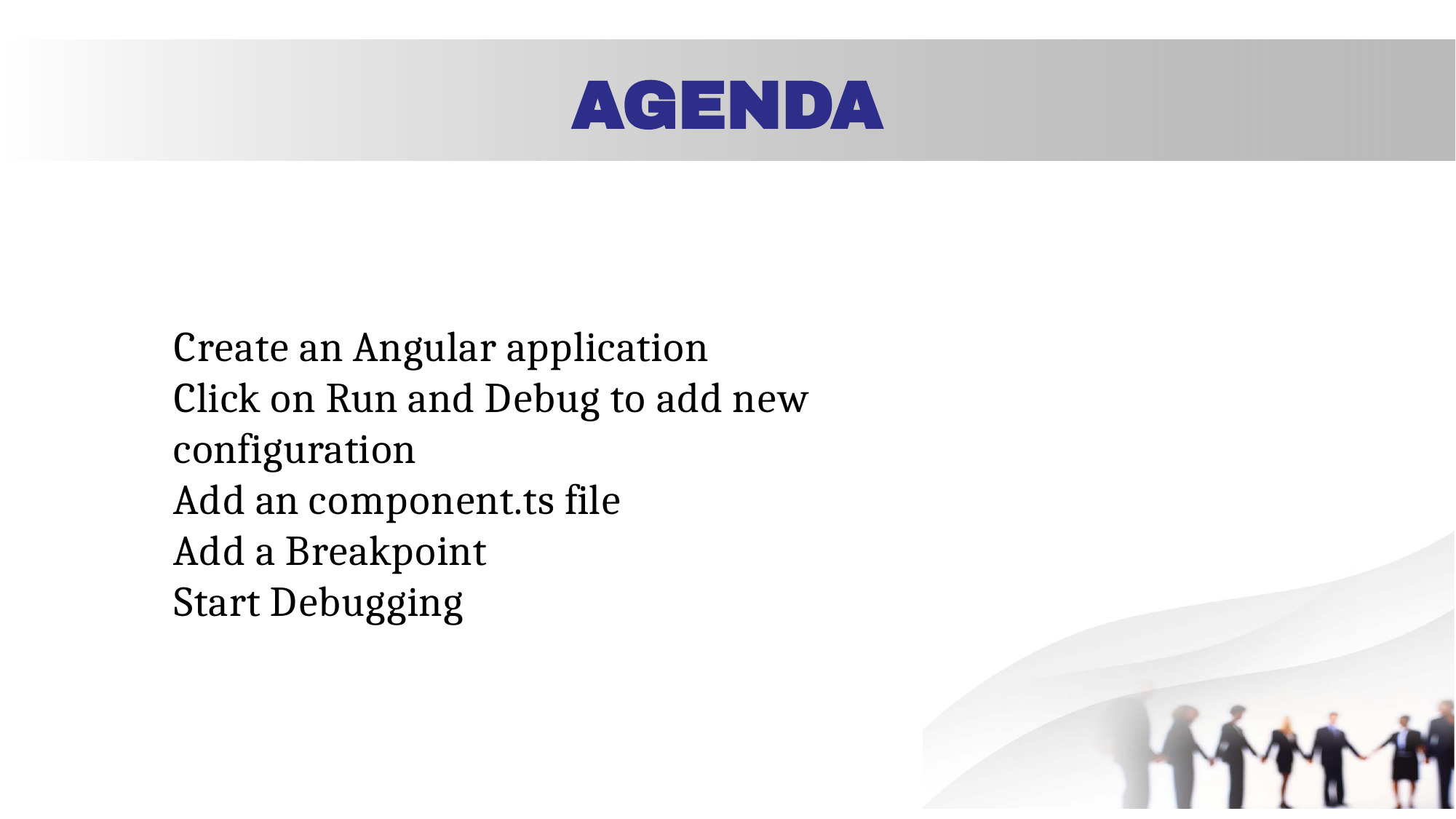

# AGENDA
Create an Angular application
Click on Run and Debug to add new configuration
Add an component.ts file
Add a Breakpoint
Start Debugging